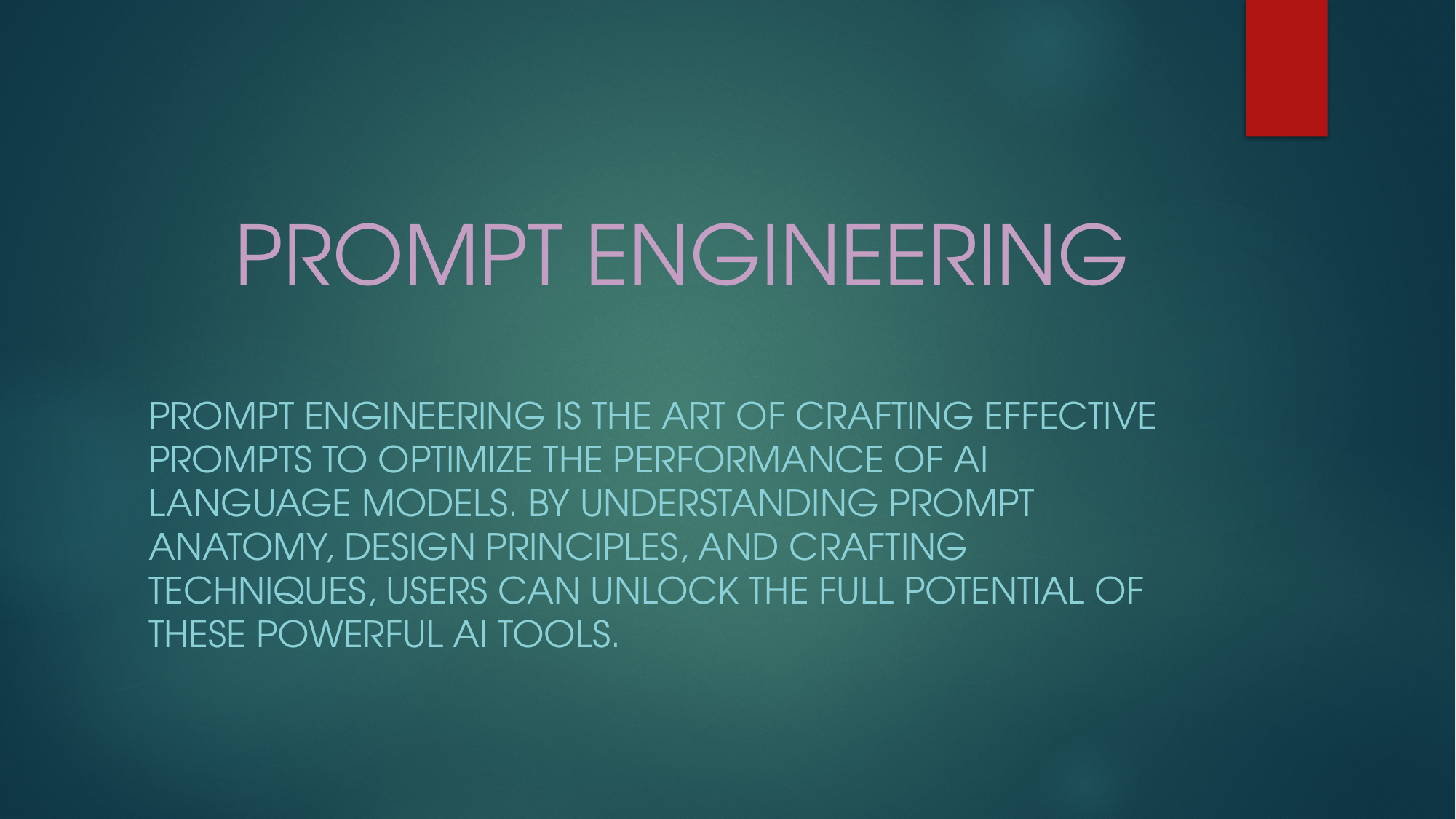

# PROMPT ENGINEERING
Prompt engineering is the art of crafting effective prompts to optimize the performance of AI language models. By understanding prompt anatomy, design principles, and crafting techniques, users can unlock the full potential of these powerful AI tools.